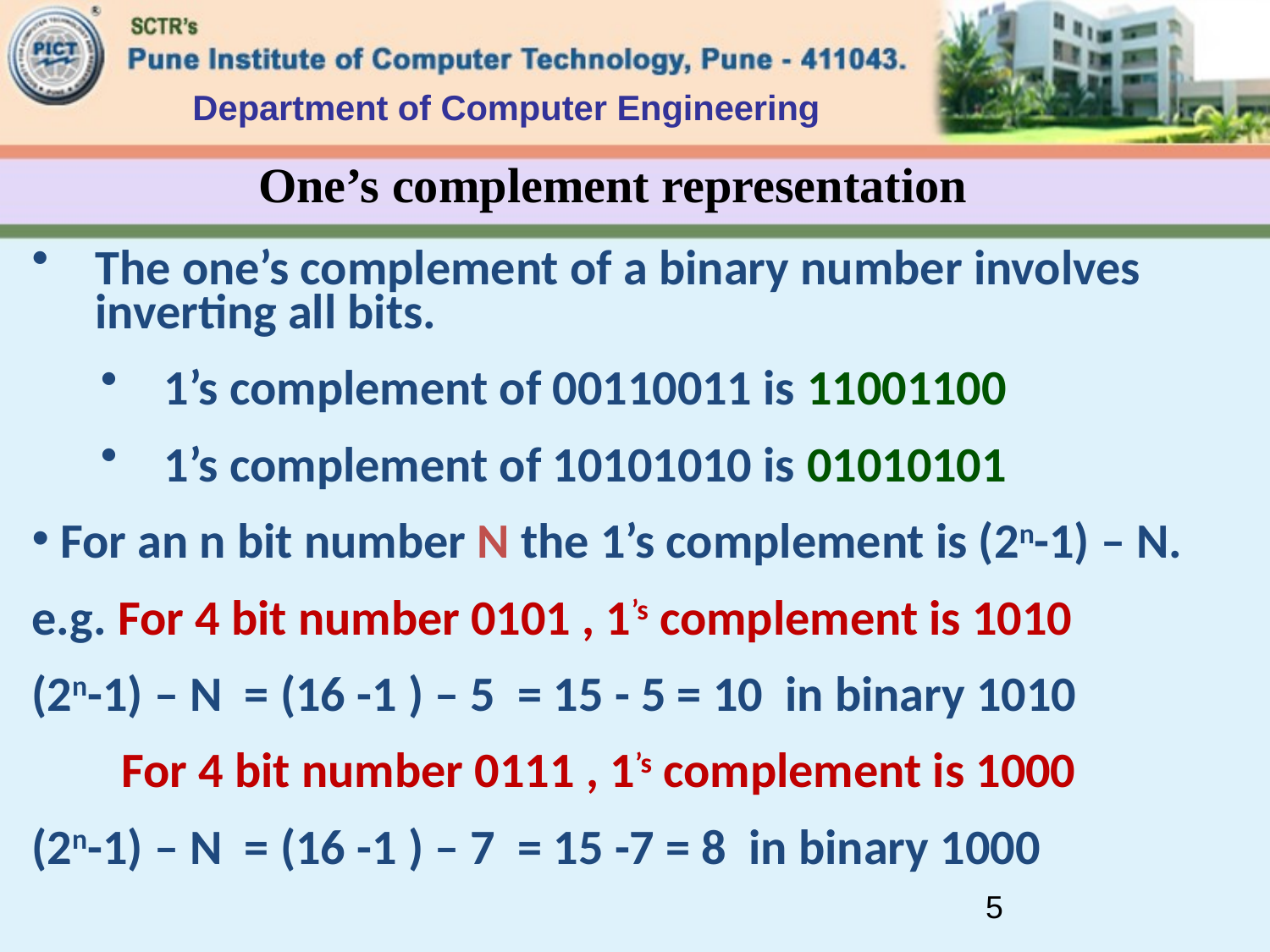

Department of Computer Engineering
# One’s complement representation
The one’s complement of a binary number involves inverting all bits.
1’s complement of 00110011 is 11001100
1’s complement of 10101010 is 01010101
 For an n bit number N the 1’s complement is (2n-1) – N.
e.g. For 4 bit number 0101 , 1’s complement is 1010
(2n-1) – N  = (16 -1 ) – 5  = 15 - 5 = 10  in binary 1010
        For 4 bit number 0111 , 1’s complement is 1000
(2n-1) – N  = (16 -1 ) – 7  = 15 -7 = 8  in binary 1000

5